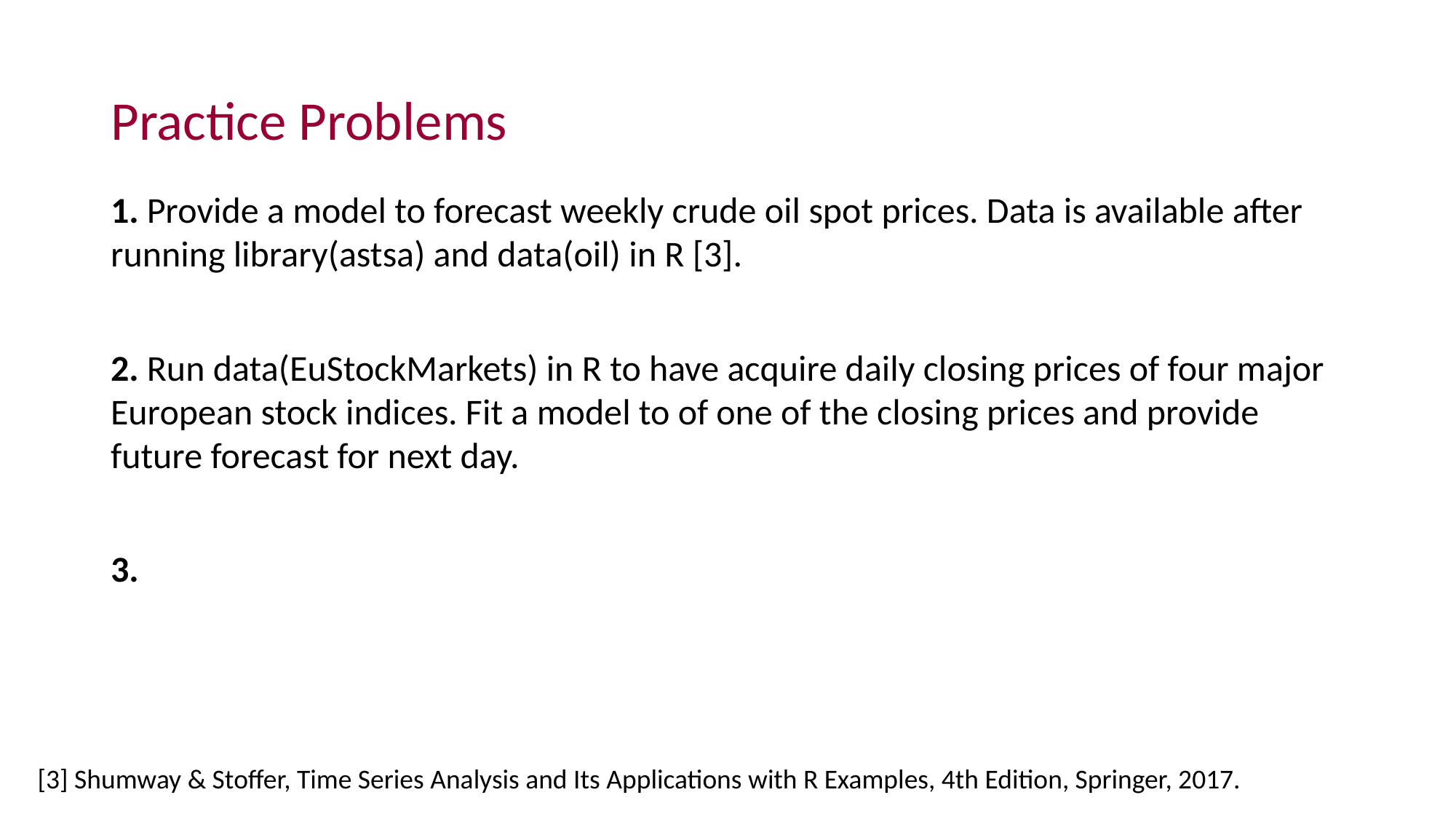

# Practice Problems
1. Provide a model to forecast weekly crude oil spot prices. Data is available after running library(astsa) and data(oil) in R [3].
2. Run data(EuStockMarkets) in R to have acquire daily closing prices of four major European stock indices. Fit a model to of one of the closing prices and provide future forecast for next day.
3.
[3] Shumway & Stoffer, Time Series Analysis and Its Applications with R Examples, 4th Edition, Springer, 2017.